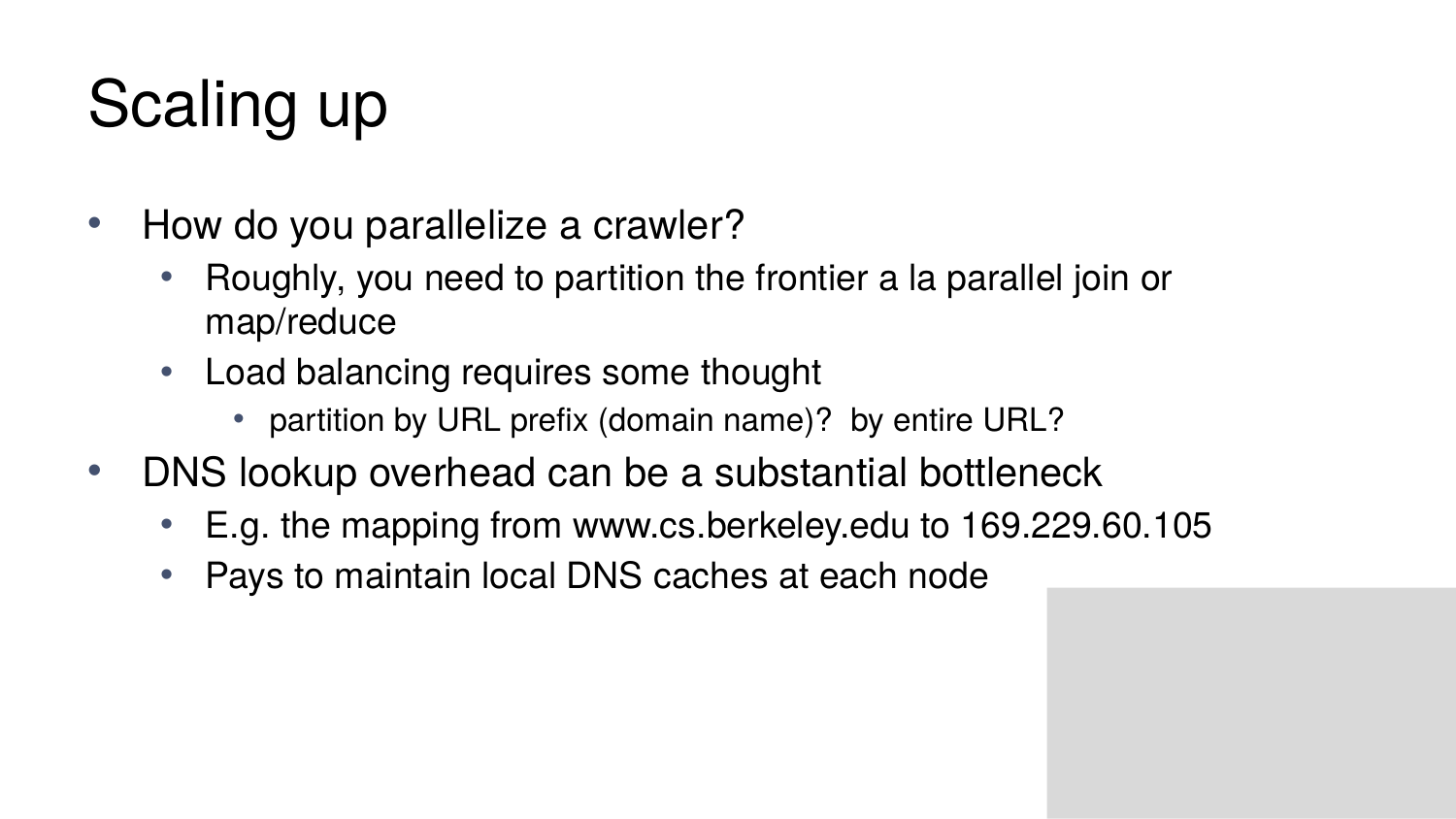

# Scaling up
How do you parallelize a crawler?
Roughly, you need to partition the frontier a la parallel join or map/reduce
Load balancing requires some thought
partition by URL prefix (domain name)?  by entire URL?
DNS lookup overhead can be a substantial bottleneck
E.g. the mapping from www.cs.berkeley.edu to 169.229.60.105
Pays to maintain local DNS caches at each node